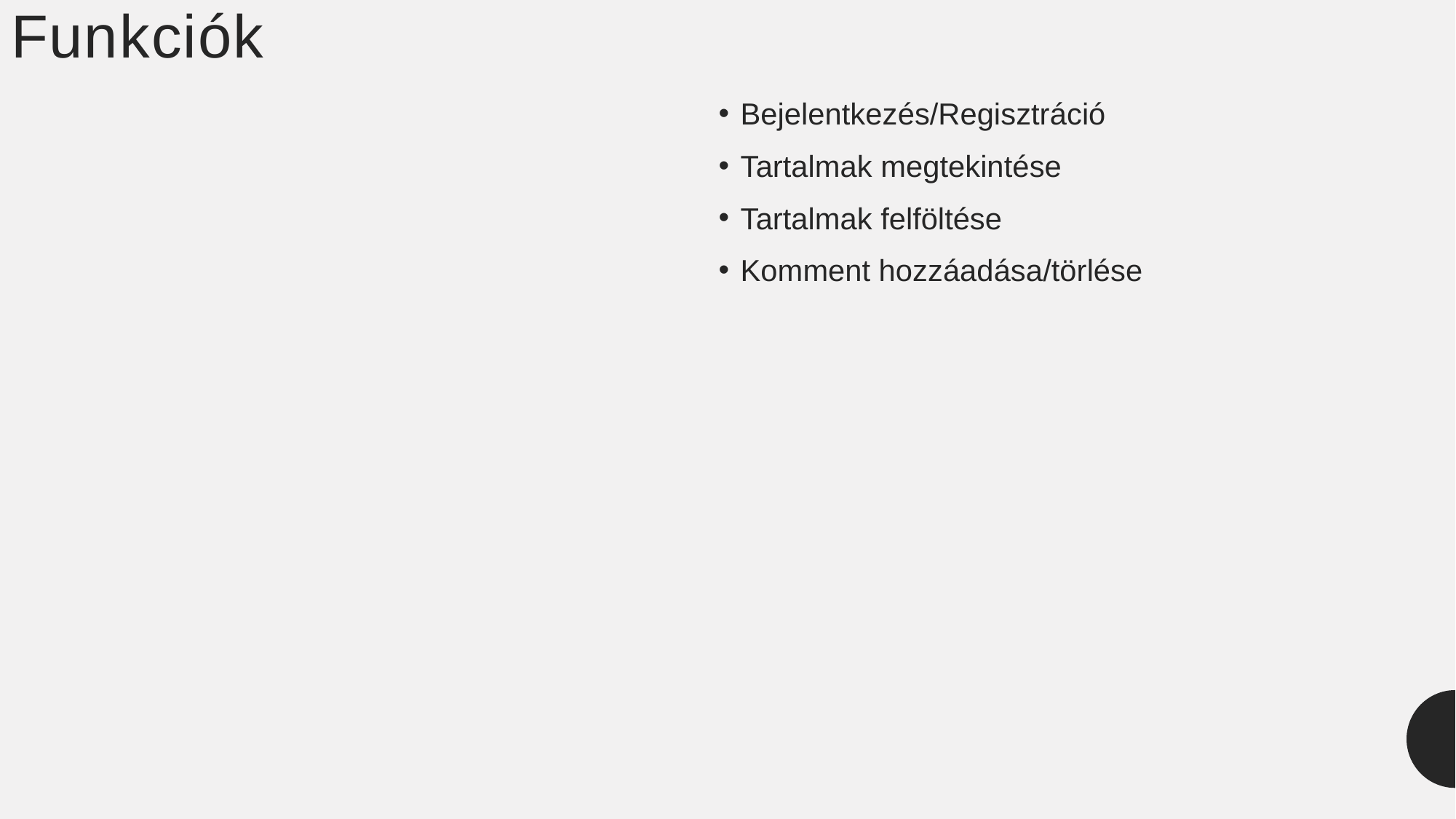

# Funkciók
Bejelentkezés/Regisztráció
Tartalmak megtekintése
Tartalmak felföltése
Komment hozzáadása/törlése